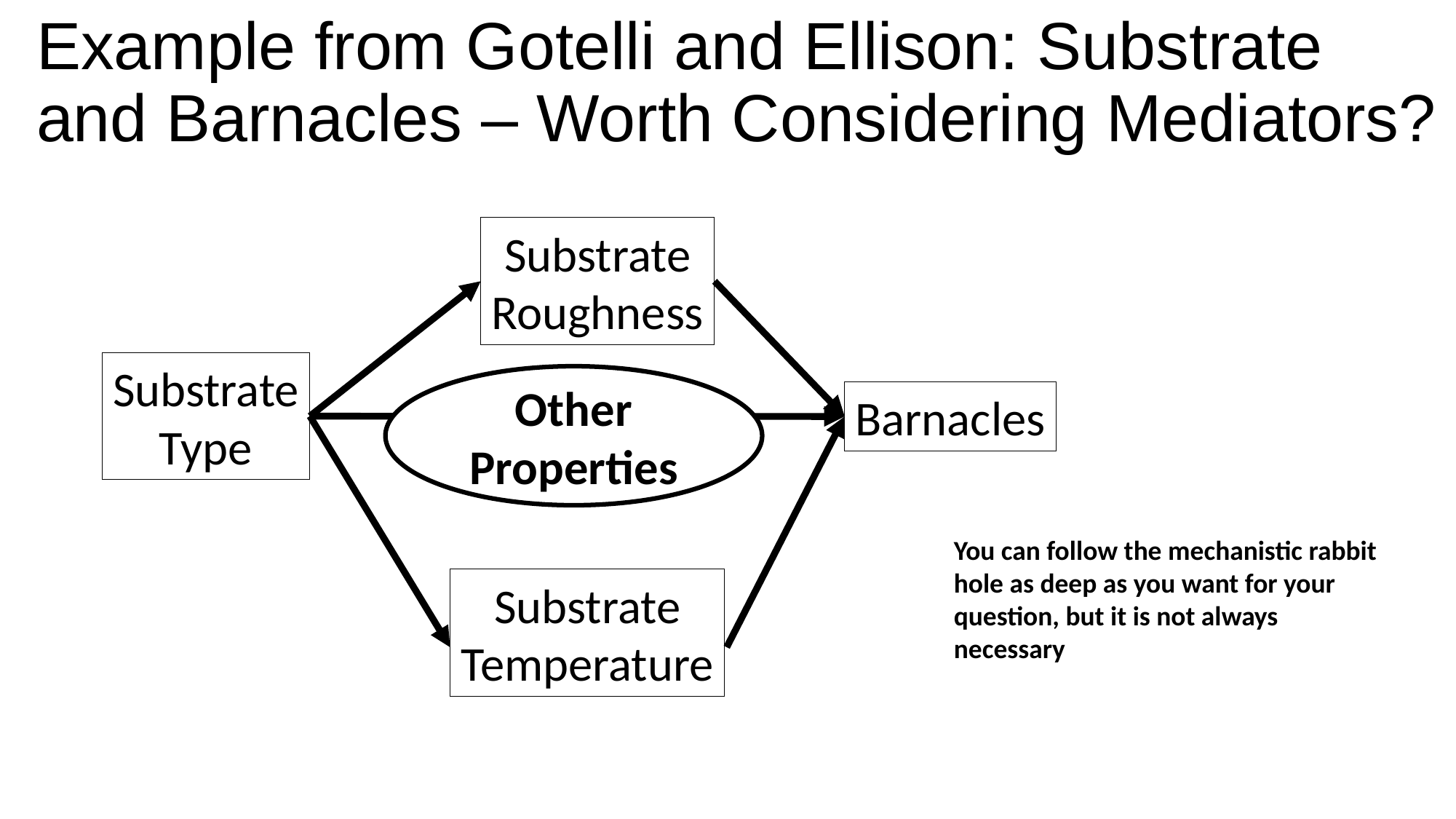

# Example from Gotelli and Ellison: Substrate and Barnacles – Worth Considering Mediators?
Substrate
Roughness
Substrate
Type
Other Properties
Barnacles
You can follow the mechanistic rabbit hole as deep as you want for your question, but it is not always necessary
Substrate
Temperature